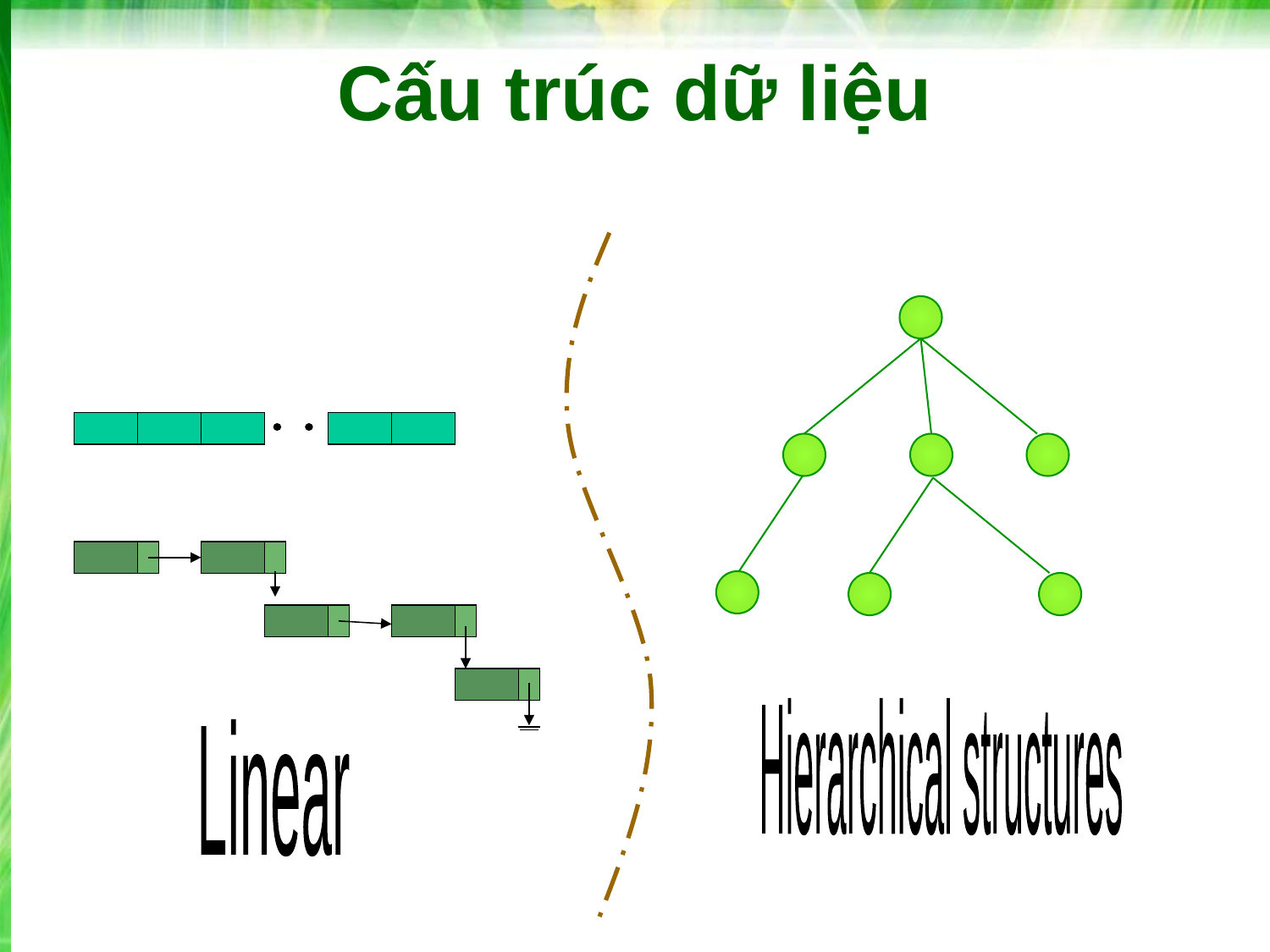

# Cấu trúc dữ liệu

Hierarchical structures
Linear
3